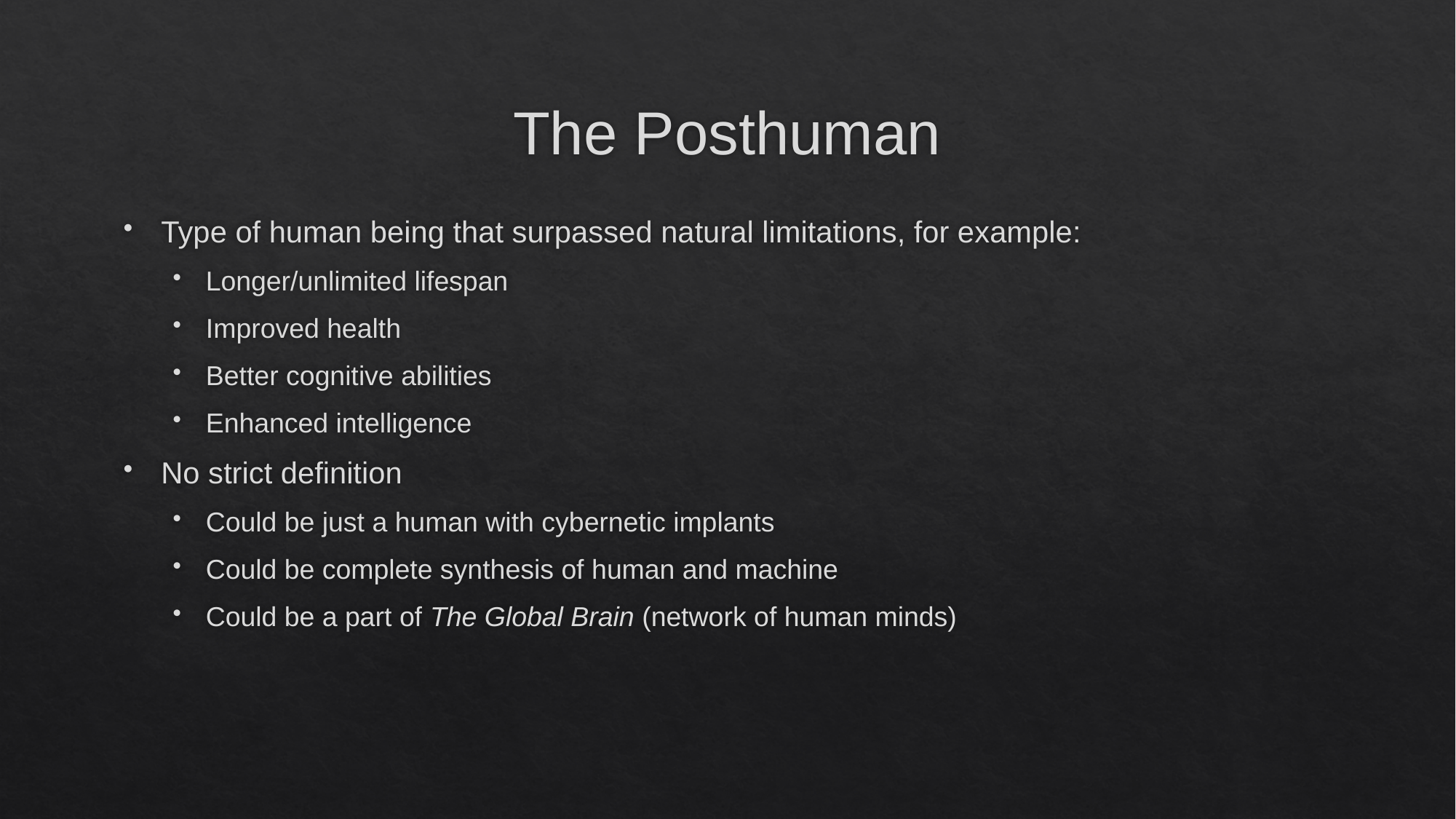

# The Posthuman
Type of human being that surpassed natural limitations, for example:
Longer/unlimited lifespan
Improved health
Better cognitive abilities
Enhanced intelligence
No strict definition
Could be just a human with cybernetic implants
Could be complete synthesis of human and machine
Could be a part of The Global Brain (network of human minds)